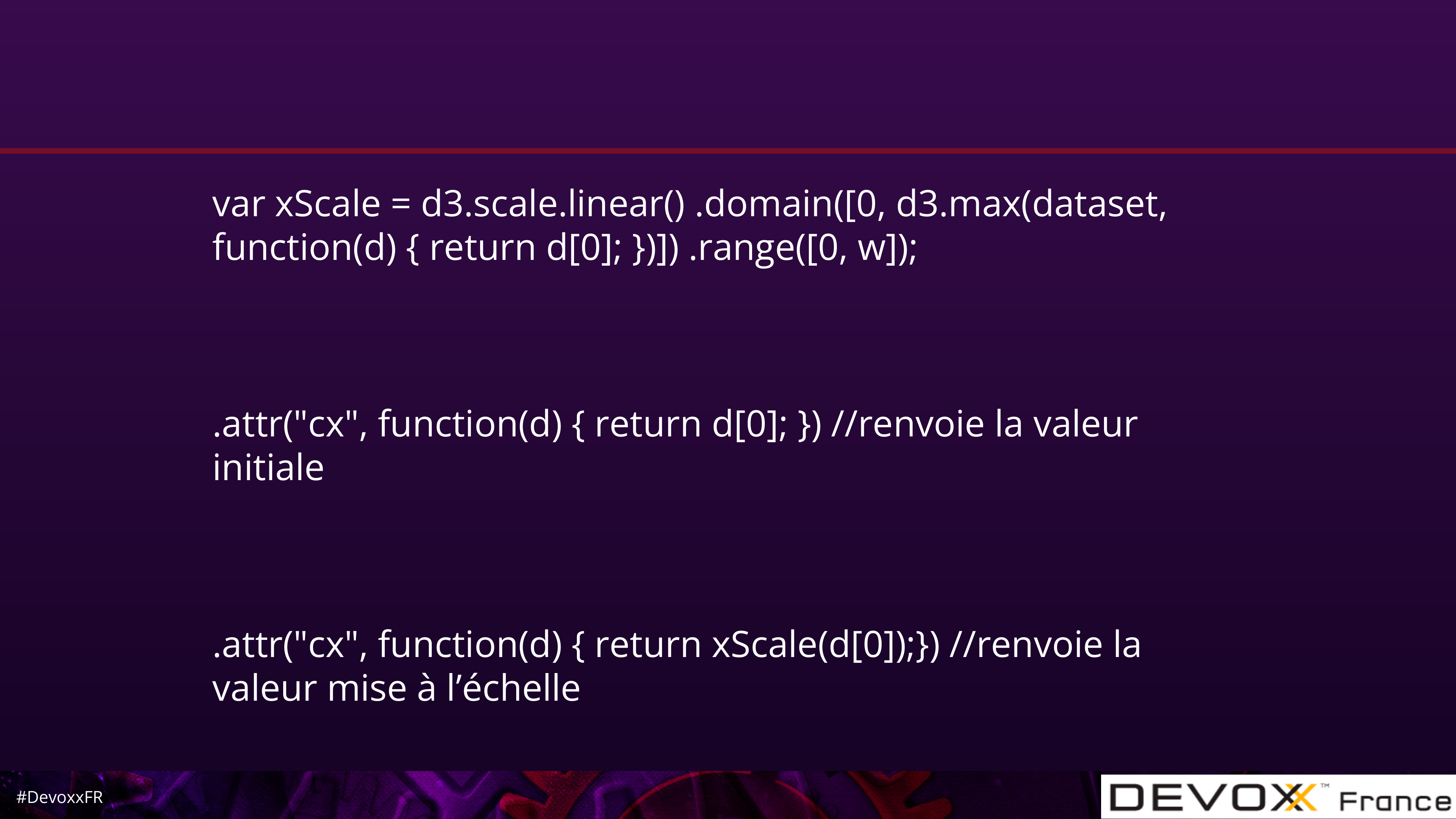

#
var xScale = d3.scale.linear() .domain([0, d3.max(dataset, function(d) { return d[0]; })]) .range([0, w]);

.attr("cx", function(d) { return d[0]; }) //renvoie la valeur initiale

.attr("cx", function(d) { return xScale(d[0]);}) //renvoie la valeur mise à l’échelle